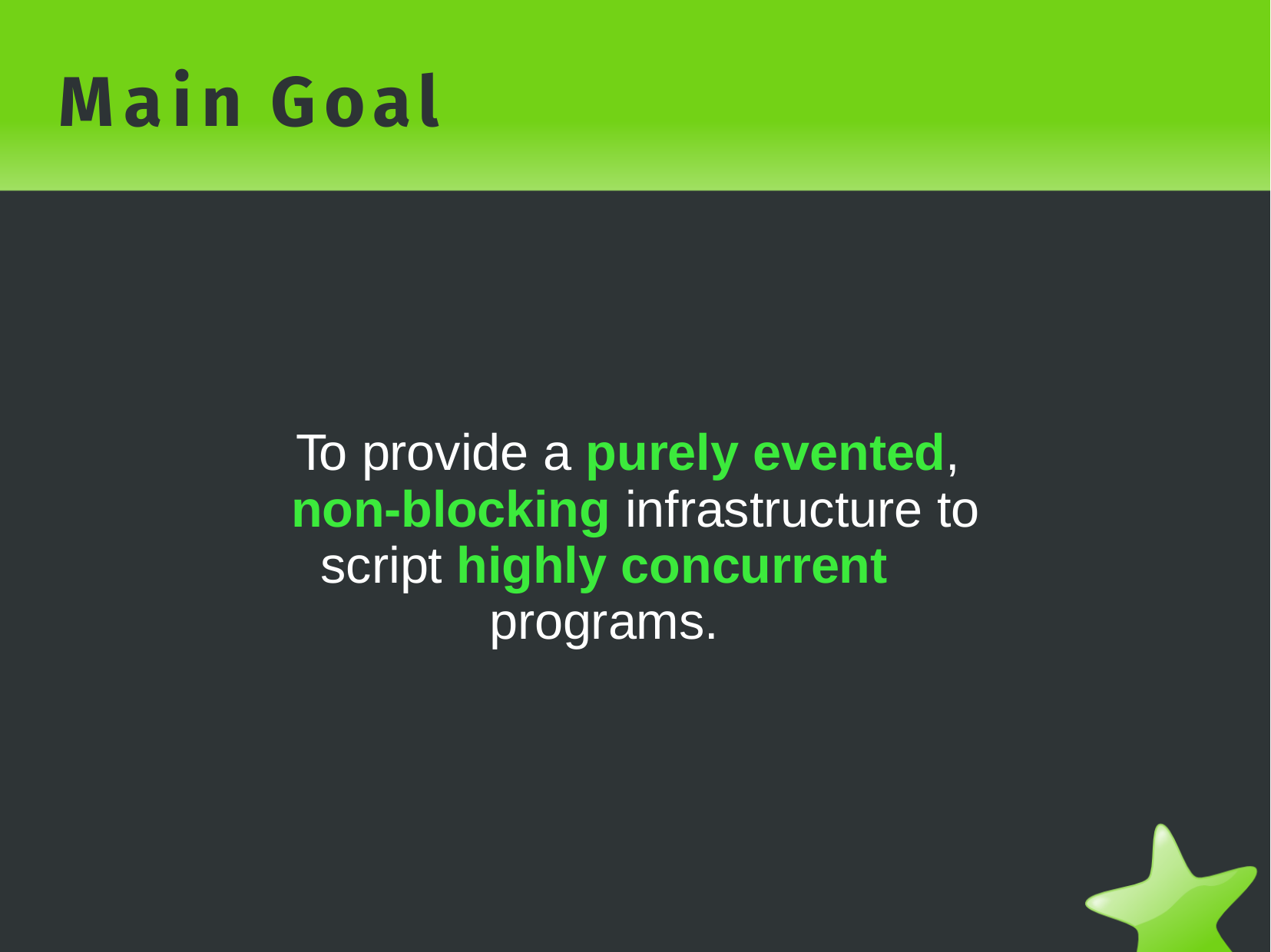

# Main Goal
To provide a purely evented,  non-blocking infrastructure to
script highly concurrent programs.